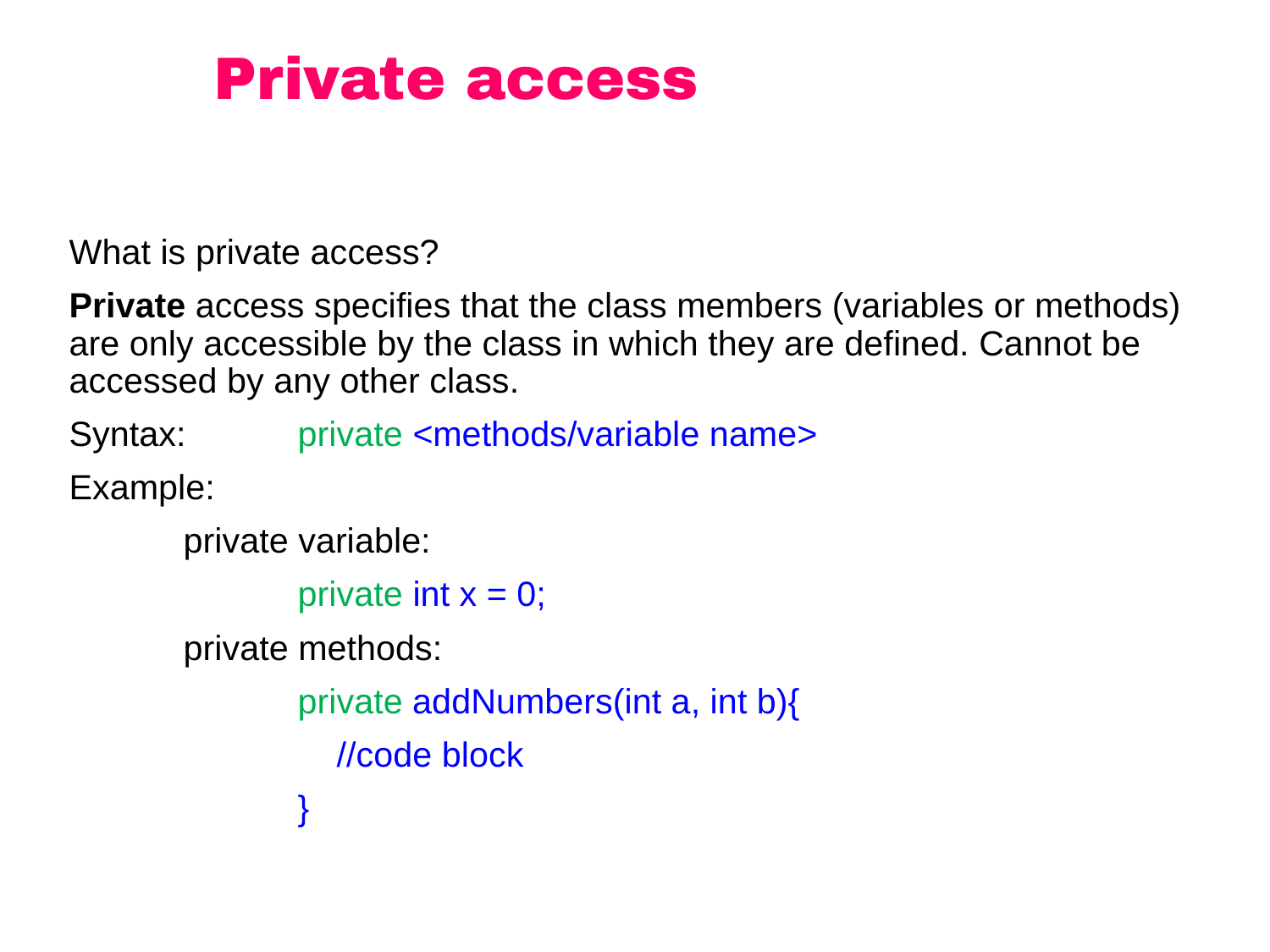

# Private access
What is private access?
Private access specifies that the class members (variables or methods) are only accessible by the class in which they are defined. Cannot be accessed by any other class.
Syntax:	private <methods/variable name>
Example:
	private variable:
		private int x = 0;
	private methods:
		private addNumbers(int a, int b){
		    //code block
		}